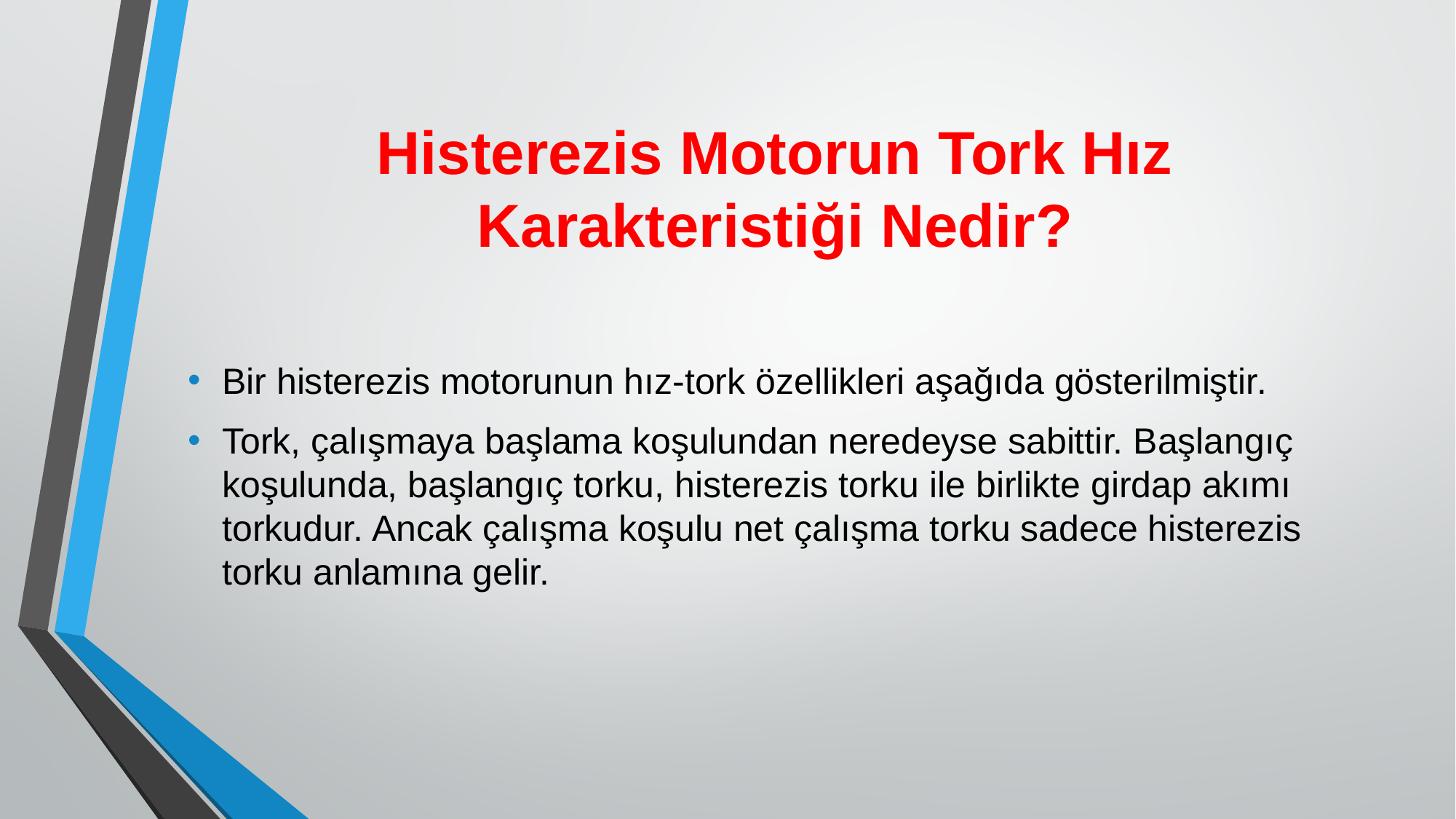

# Histerezis Motorun Tork Hız Karakteristiği Nedir?
Bir histerezis motorunun hız-tork özellikleri aşağıda gösterilmiştir.
Tork, çalışmaya başlama koşulundan neredeyse sabittir. Başlangıç ​​koşulunda, başlangıç ​​torku, histerezis torku ile birlikte girdap akımı torkudur. Ancak çalışma koşulu net çalışma torku sadece histerezis torku anlamına gelir.